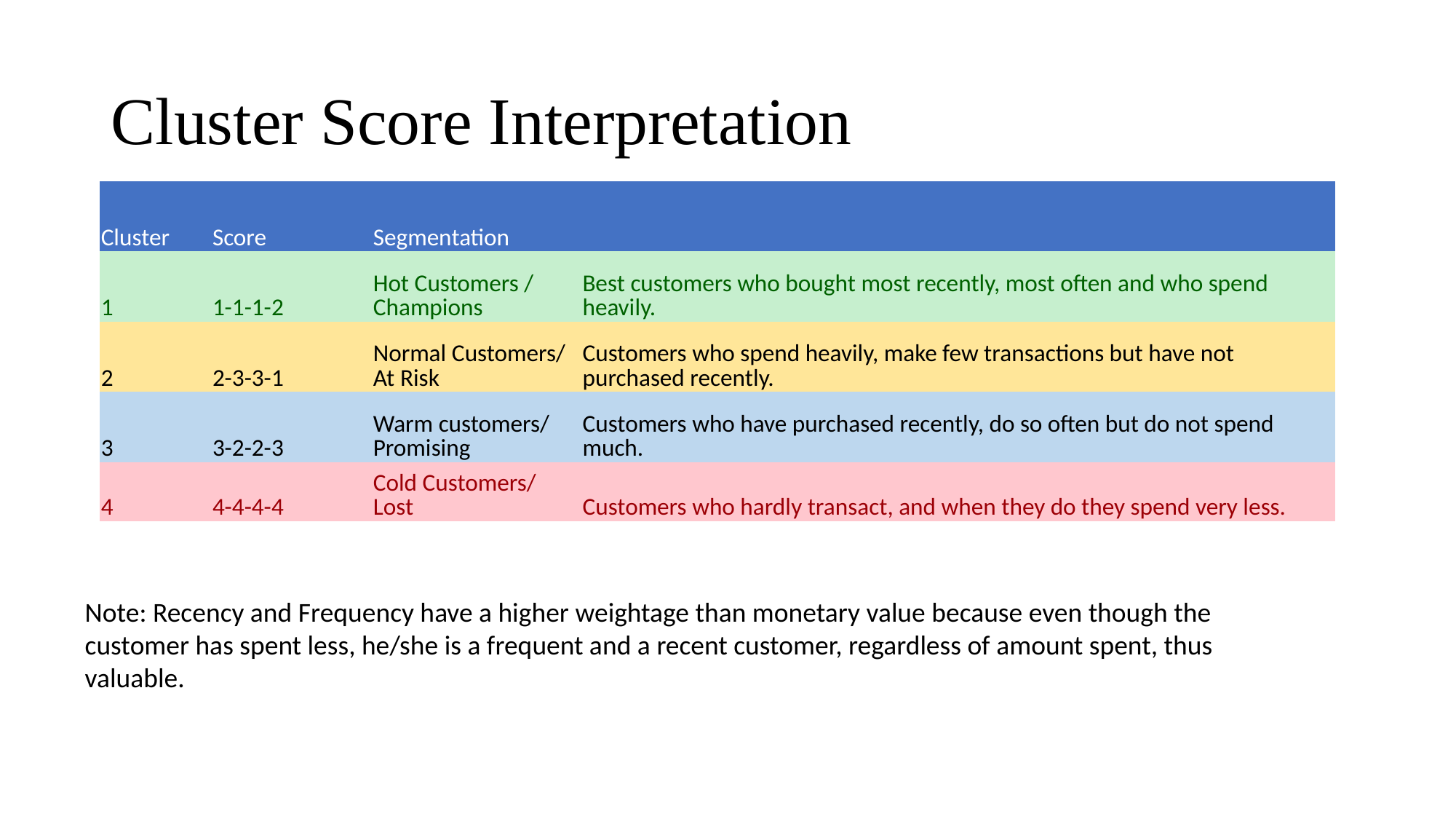

# Cluster Score Interpretation
| Cluster | Score | Segmentation |  |
| --- | --- | --- | --- |
| 1 | 1-1-1-2 | Hot Customers / Champions | Best customers who bought most recently, most often and who spend heavily. |
| 2 | 2-3-3-1 | Normal Customers/ At Risk | Customers who spend heavily, make few transactions but have not purchased recently. |
| 3 | 3-2-2-3 | Warm customers/ Promising | Customers who have purchased recently, do so often but do not spend much. |
| 4 | 4-4-4-4 | Cold Customers/ Lost | Customers who hardly transact, and when they do they spend very less. |
Note: Recency and Frequency have a higher weightage than monetary value because even though the customer has spent less, he/she is a frequent and a recent customer, regardless of amount spent, thus valuable.